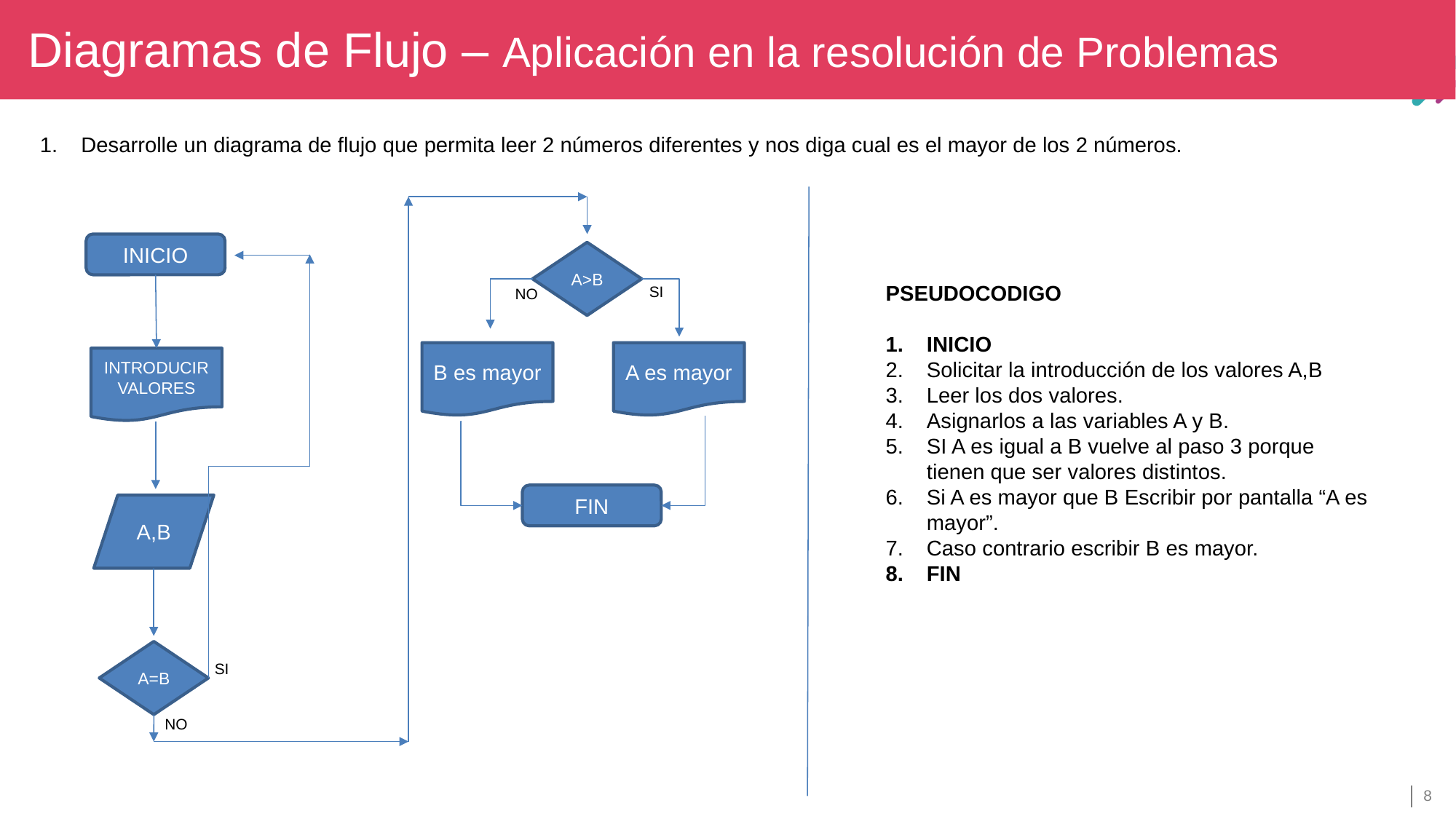

Diagramas de Flujo – Aplicación en la resolución de Problemas
TÍTULO SECCIÓN
TÍTULO
Desarrolle un diagrama de flujo que permita leer 2 números diferentes y nos diga cual es el mayor de los 2 números.
INICIO
A>B
SI
NO
B es mayor
A es mayor
INTRODUCIR VALORES
FIN
A,B
A=B
SI
NO
PSEUDOCODIGO

INICIO
Solicitar la introducción de los valores A,B
Leer los dos valores.
Asignarlos a las variables A y B.
SI A es igual a B vuelve al paso 3 porque tienen que ser valores distintos.
Si A es mayor que B Escribir por pantalla “A es mayor”.
Caso contrario escribir B es mayor.
FIN